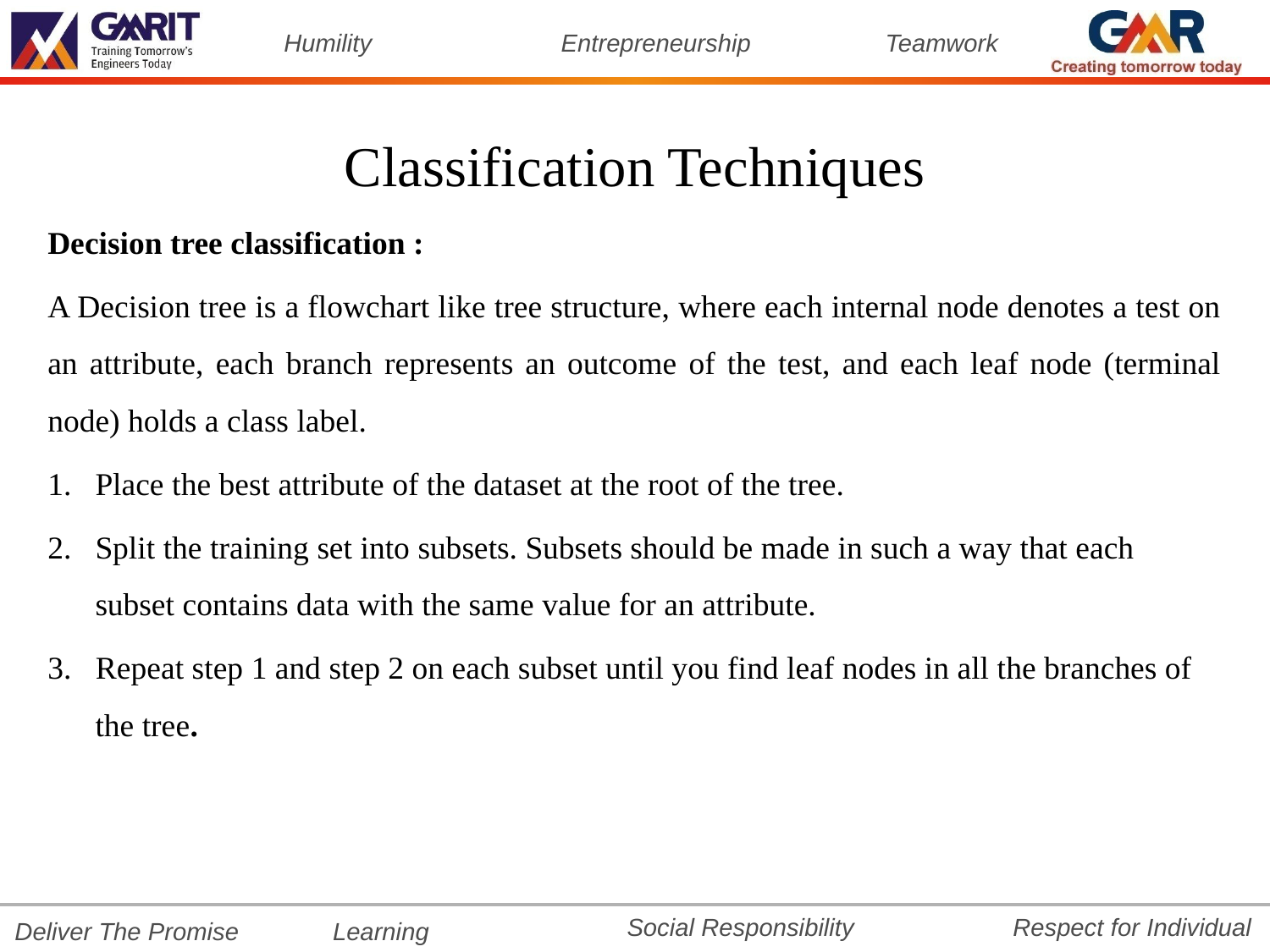

# Classification Techniques
Decision tree classification :
A Decision tree is a flowchart like tree structure, where each internal node denotes a test on an attribute, each branch represents an outcome of the test, and each leaf node (terminal node) holds a class label.
Place the best attribute of the dataset at the root of the tree.
Split the training set into subsets. Subsets should be made in such a way that each subset contains data with the same value for an attribute.
3.   Repeat step 1 and step 2 on each subset until you find leaf nodes in all the branches of the tree.